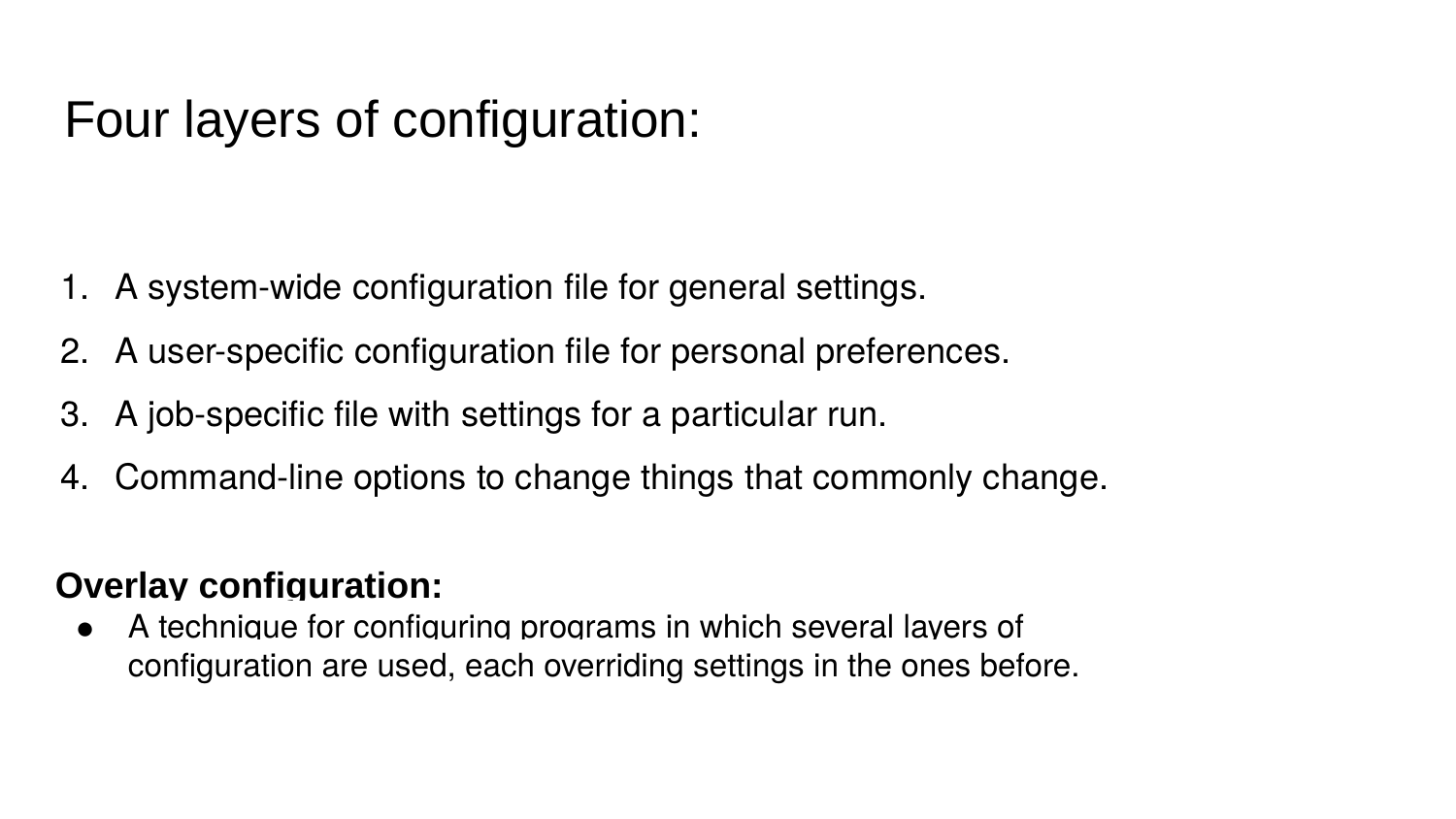

# Four layers of configuration:
A system-wide configuration file for general settings.
A user-specific configuration file for personal preferences.
A job-specific file with settings for a particular run.
Command-line options to change things that commonly change.

Overlay configuration:
A technique for configuring programs in which several layers of configuration are used, each overriding settings in the ones before.